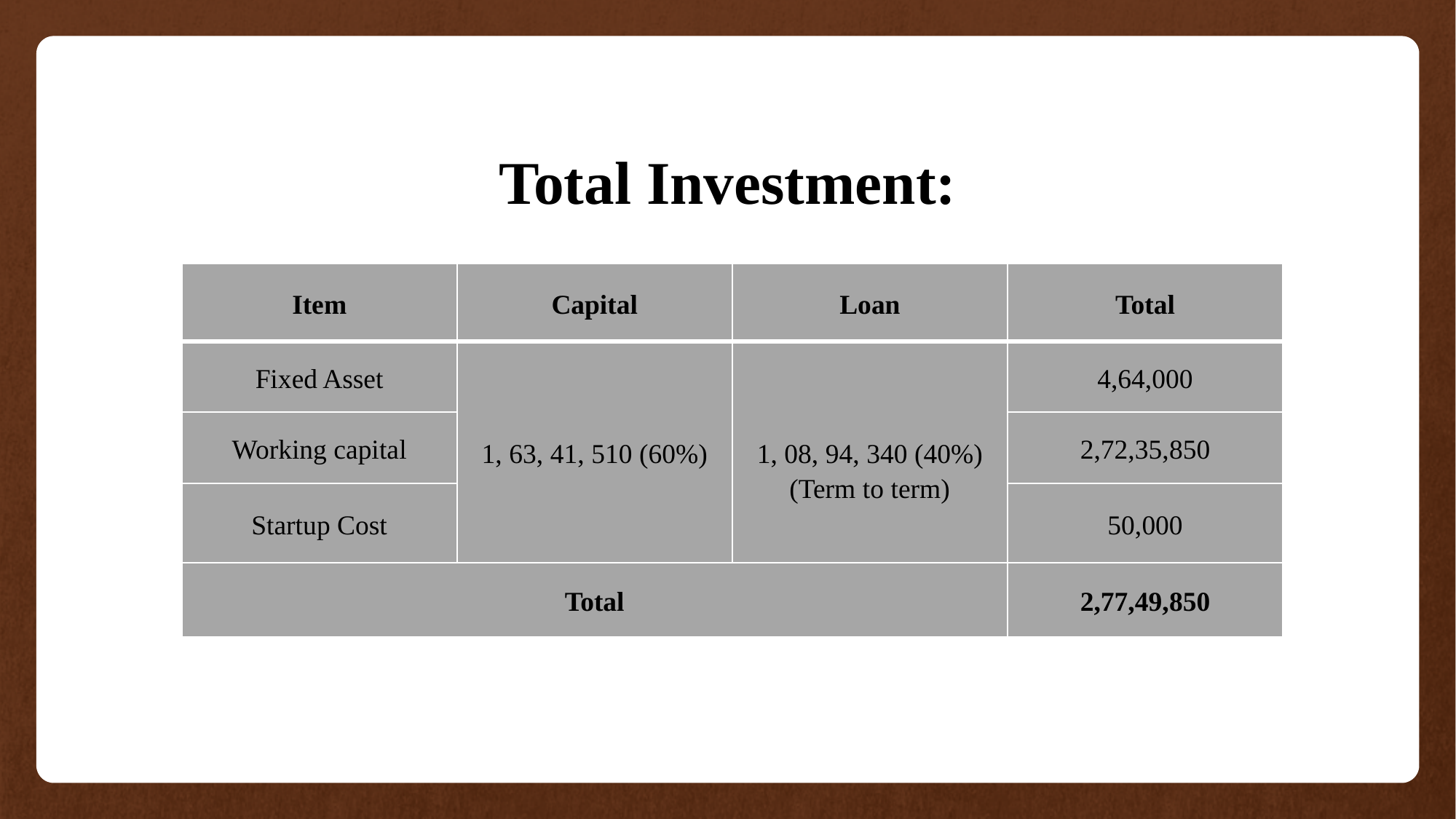

Total Investment:
| Item | Capital | Loan | Total |
| --- | --- | --- | --- |
| Fixed Asset | 1, 63, 41, 510 (60%) | 1, 08, 94, 340 (40%) (Term to term) | 4,64,000 |
| Working capital |  |  | 2,72,35,850 |
| Startup Cost |  |  | 50,000 |
| Total |  |  | 2,77,49,850 |